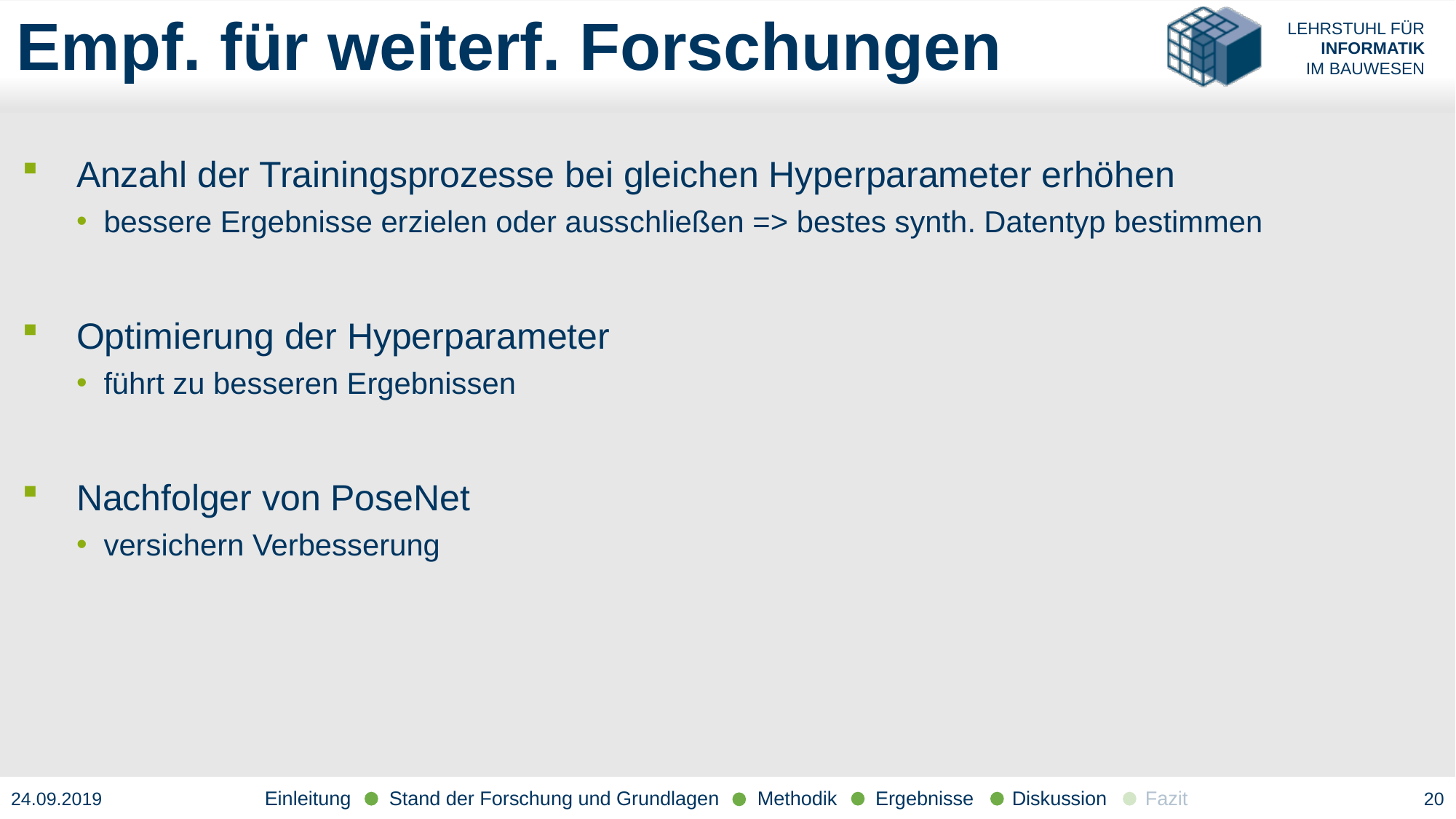

# Empf. für weiterf. Forschungen
Anzahl der Trainingsprozesse bei gleichen Hyperparameter erhöhen
bessere Ergebnisse erzielen oder ausschließen => bestes synth. Datentyp bestimmen

Optimierung der Hyperparameter
führt zu besseren Ergebnissen

Nachfolger von PoseNet
versichern Verbesserung
24.09.2019
20